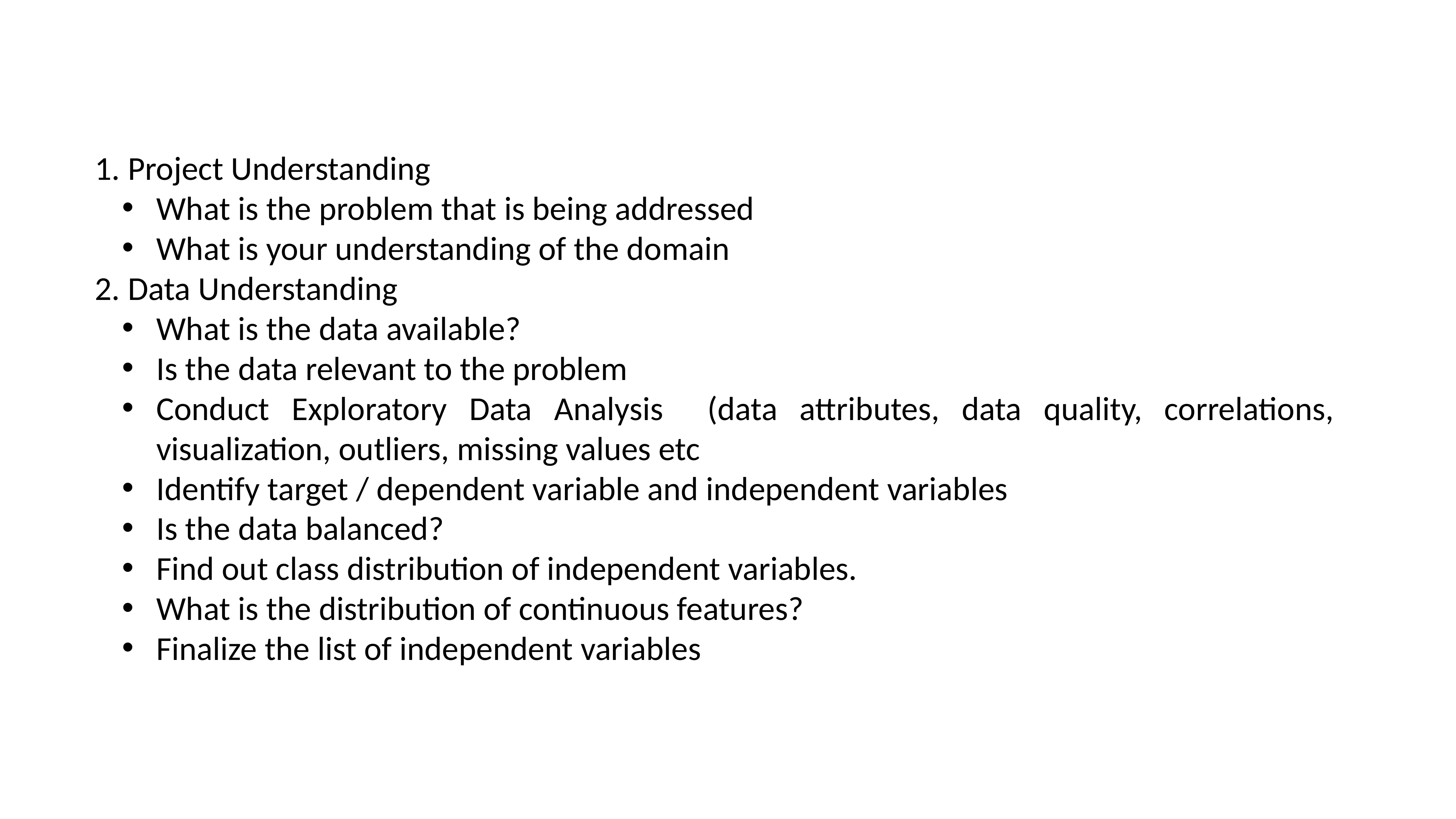

Project Understanding
What is the problem that is being addressed
What is your understanding of the domain
 Data Understanding
What is the data available?
Is the data relevant to the problem
Conduct Exploratory Data Analysis  (data attributes, data quality, correlations, visualization, outliers, missing values etc
Identify target / dependent variable and independent variables
Is the data balanced?
Find out class distribution of independent variables.
What is the distribution of continuous features?
Finalize the list of independent variables